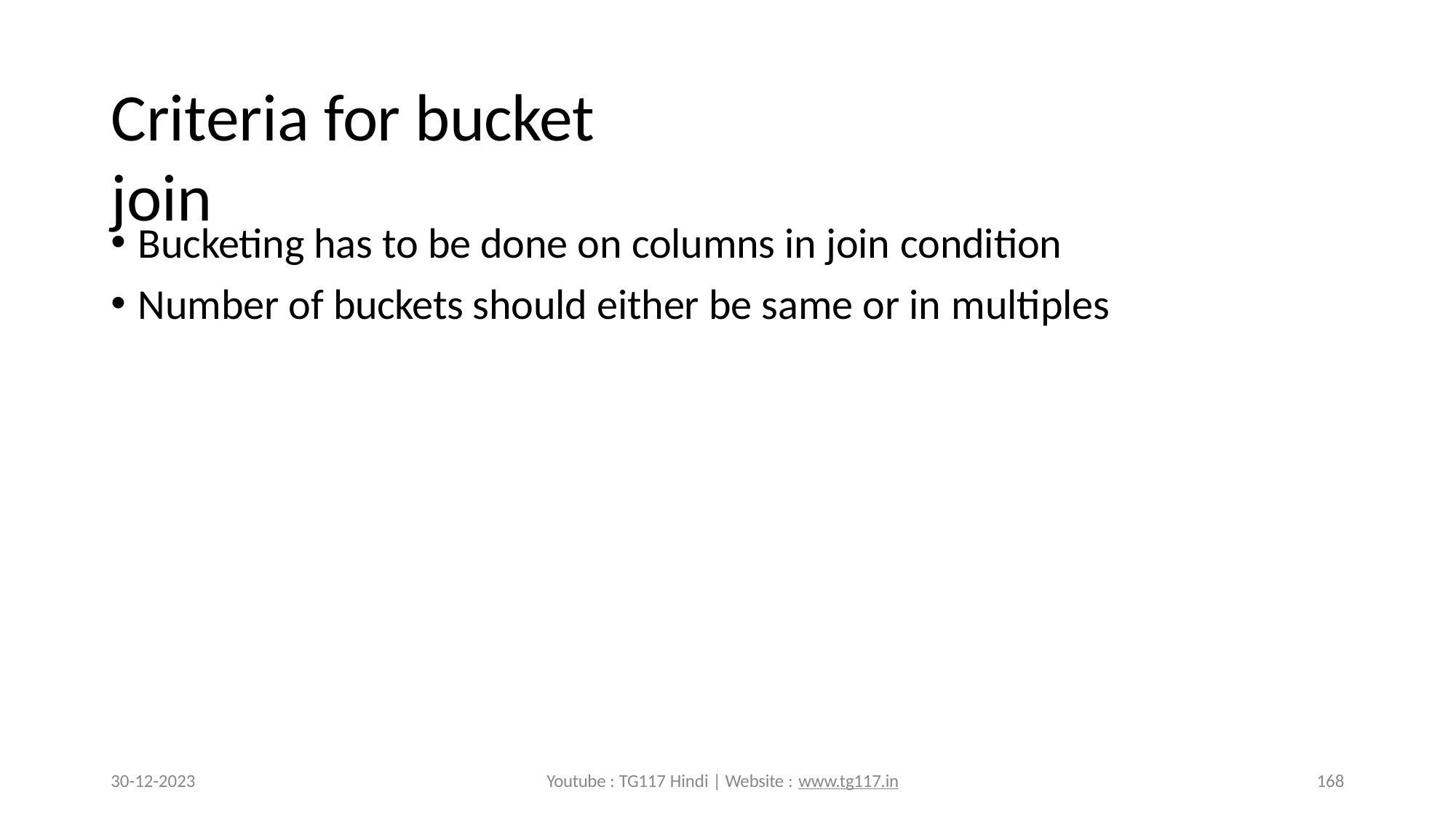

# Criteria for bucket join
Bucketing has to be done on columns in join condition
Number of buckets should either be same or in multiples
30-12-2023
Youtube : TG117 Hindi | Website : www.tg117.in
168